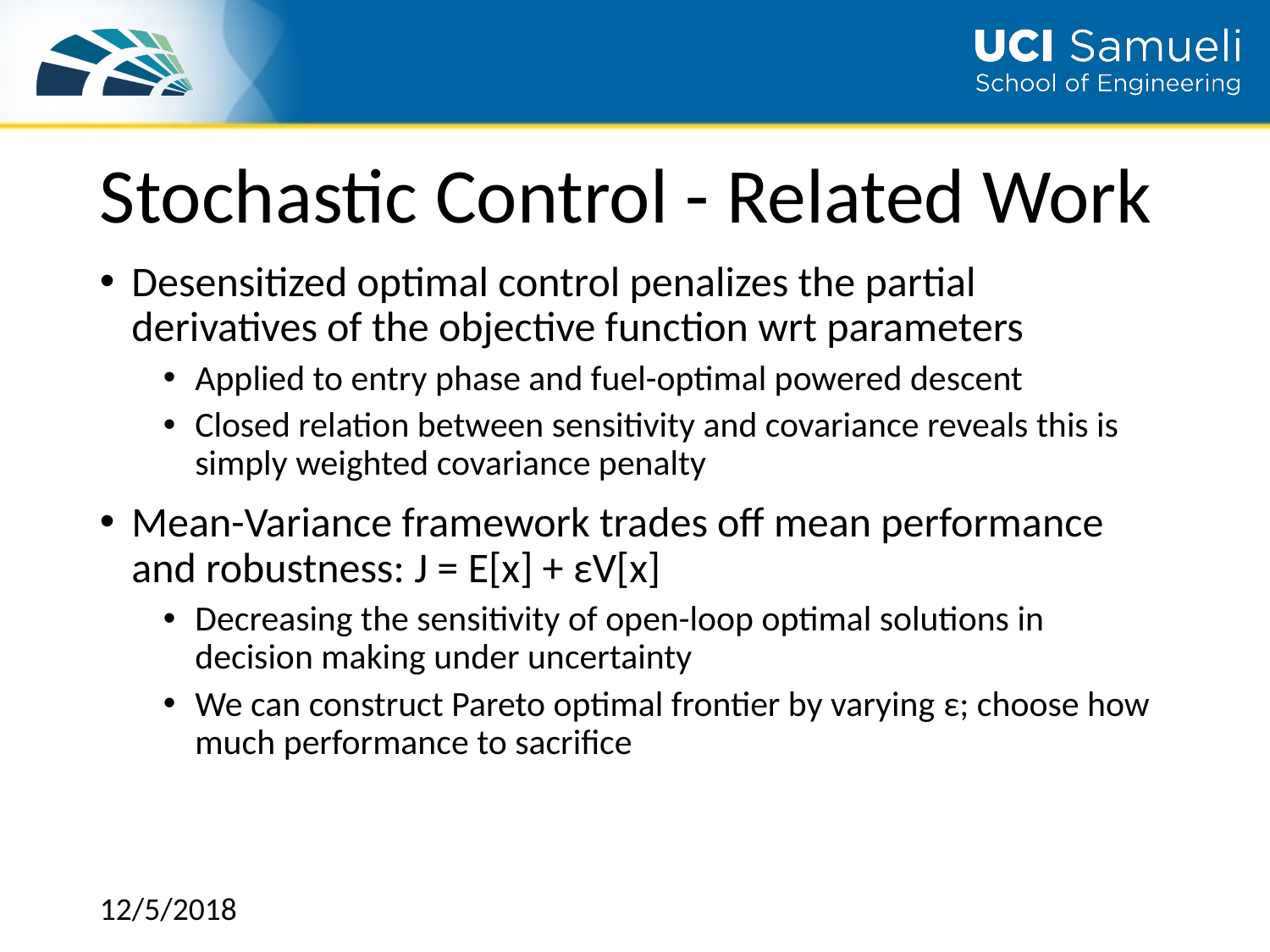

# Stochastic Control - Related Work
Desensitized optimal control penalizes the partial derivatives of the objective function wrt parameters
Applied to entry phase and fuel-optimal powered descent
Closed relation between sensitivity and covariance reveals this is simply weighted covariance penalty
Mean-Variance framework trades off mean performance and robustness: J = E[x] + εV[x]
Decreasing the sensitivity of open-loop optimal solutions in decision making under uncertainty
We can construct Pareto optimal frontier by varying ε; choose how much performance to sacrifice
12/5/2018